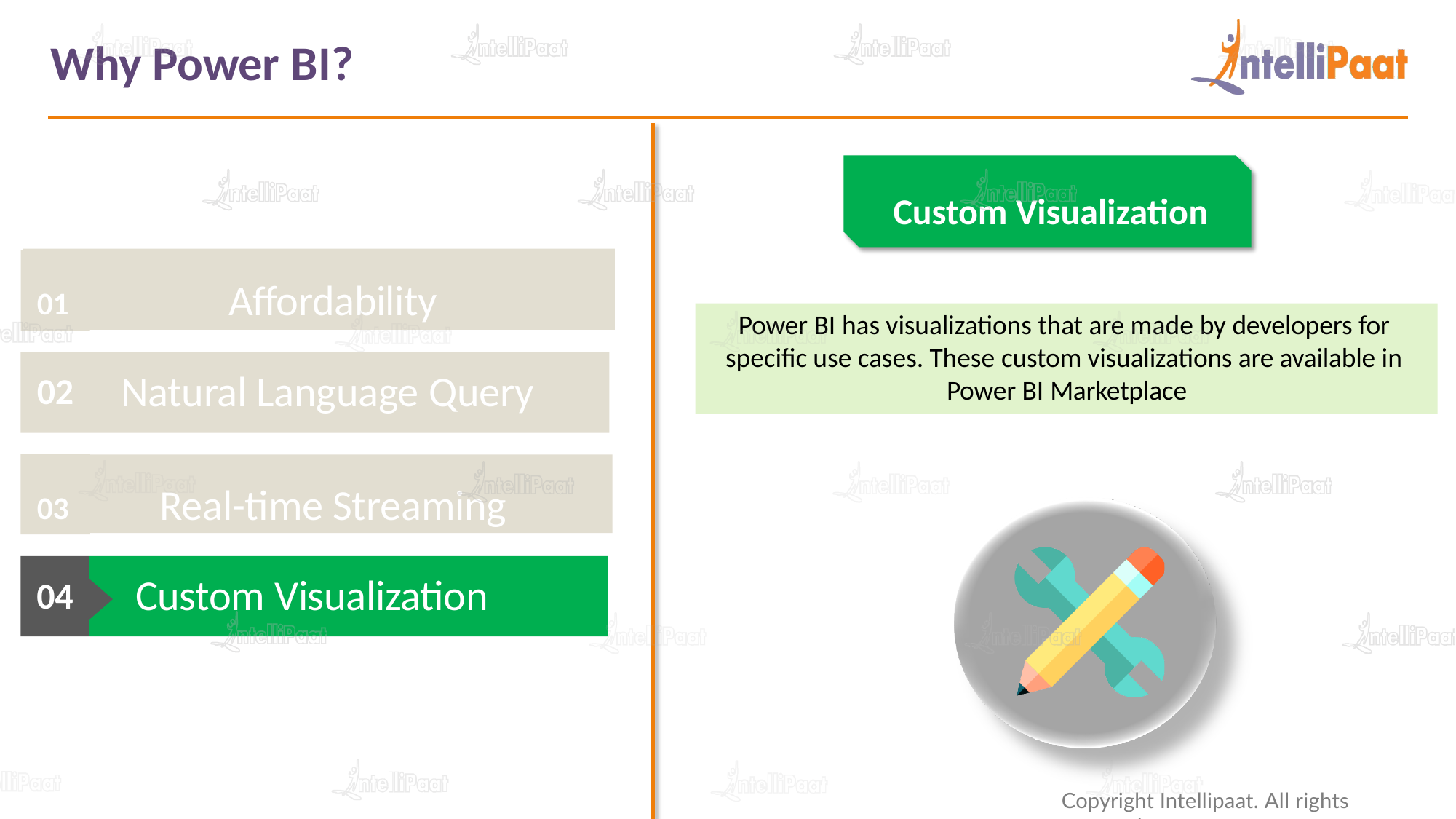

# Why Power BI?

        Custom Visualization

01	Affordability

Power BI has visualizations that are made by developers for  specific use cases. These custom visualizations are available in  Power BI Marketplace

Natural Language Query
02

03	Real-time Streaming

Custom Visualization
04

Copyright Intellipaat. All rights reserved.